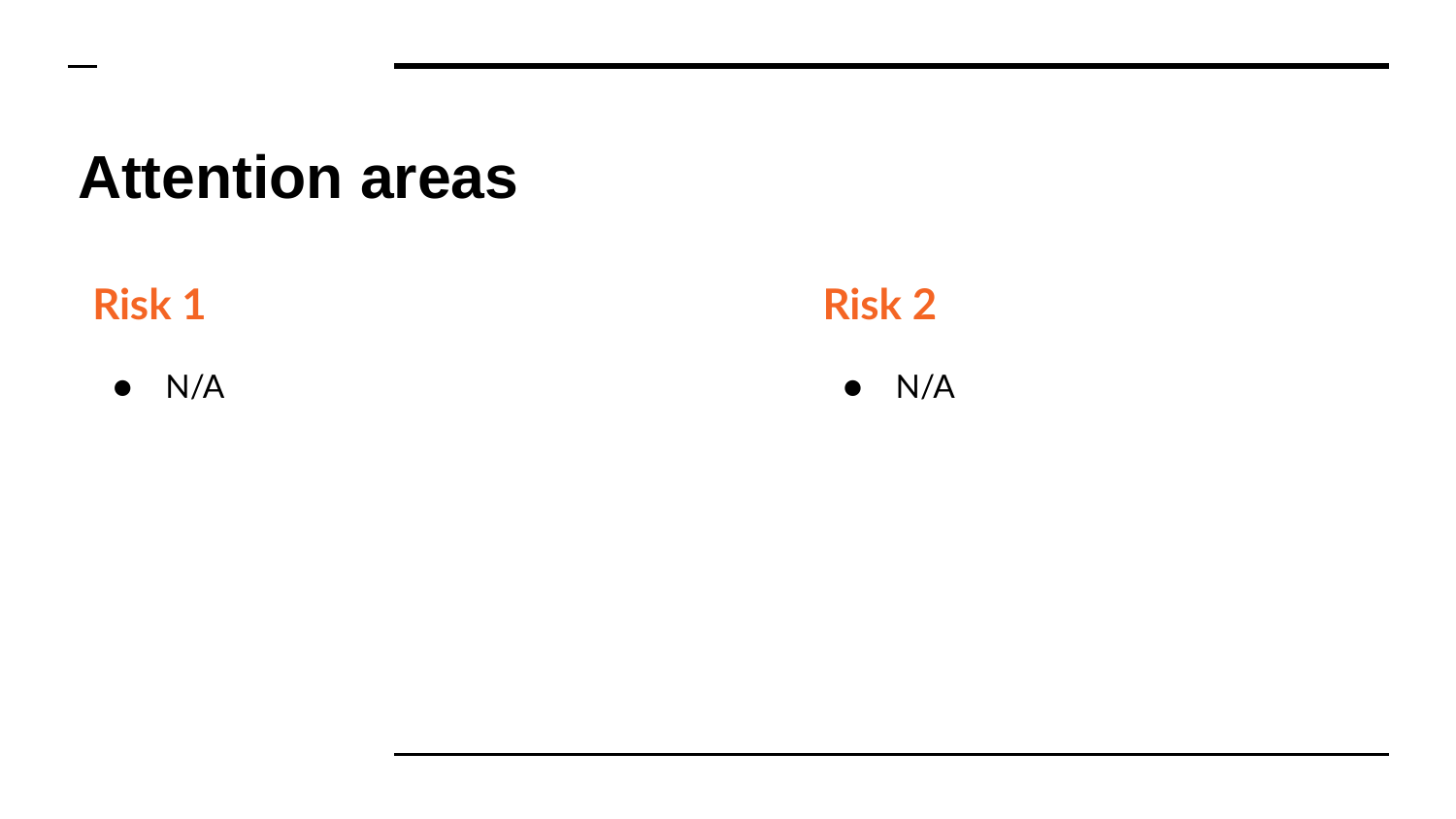

# Attention areas
Risk 1
N/A
Risk 2
N/A